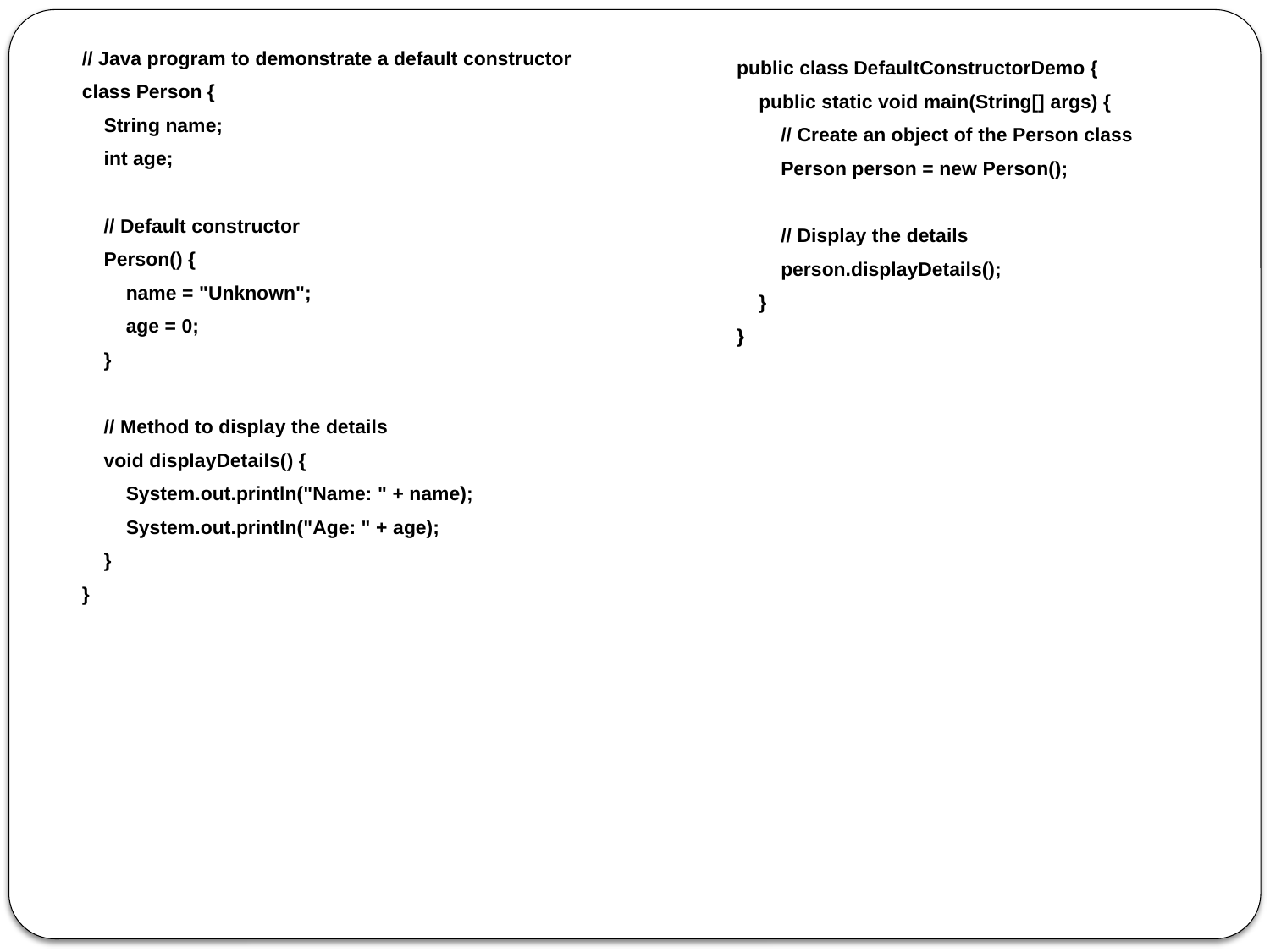

// Java program to demonstrate a default constructor
class Person {
    String name;
    int age;

    // Default constructor
    Person() {
        name = "Unknown";
        age = 0;
    }

    // Method to display the details
    void displayDetails() {
        System.out.println("Name: " + name);
        System.out.println("Age: " + age);
    }
}

public class DefaultConstructorDemo {
    public static void main(String[] args) {
        // Create an object of the Person class
        Person person = new Person();

        // Display the details
        person.displayDetails();
    }
}